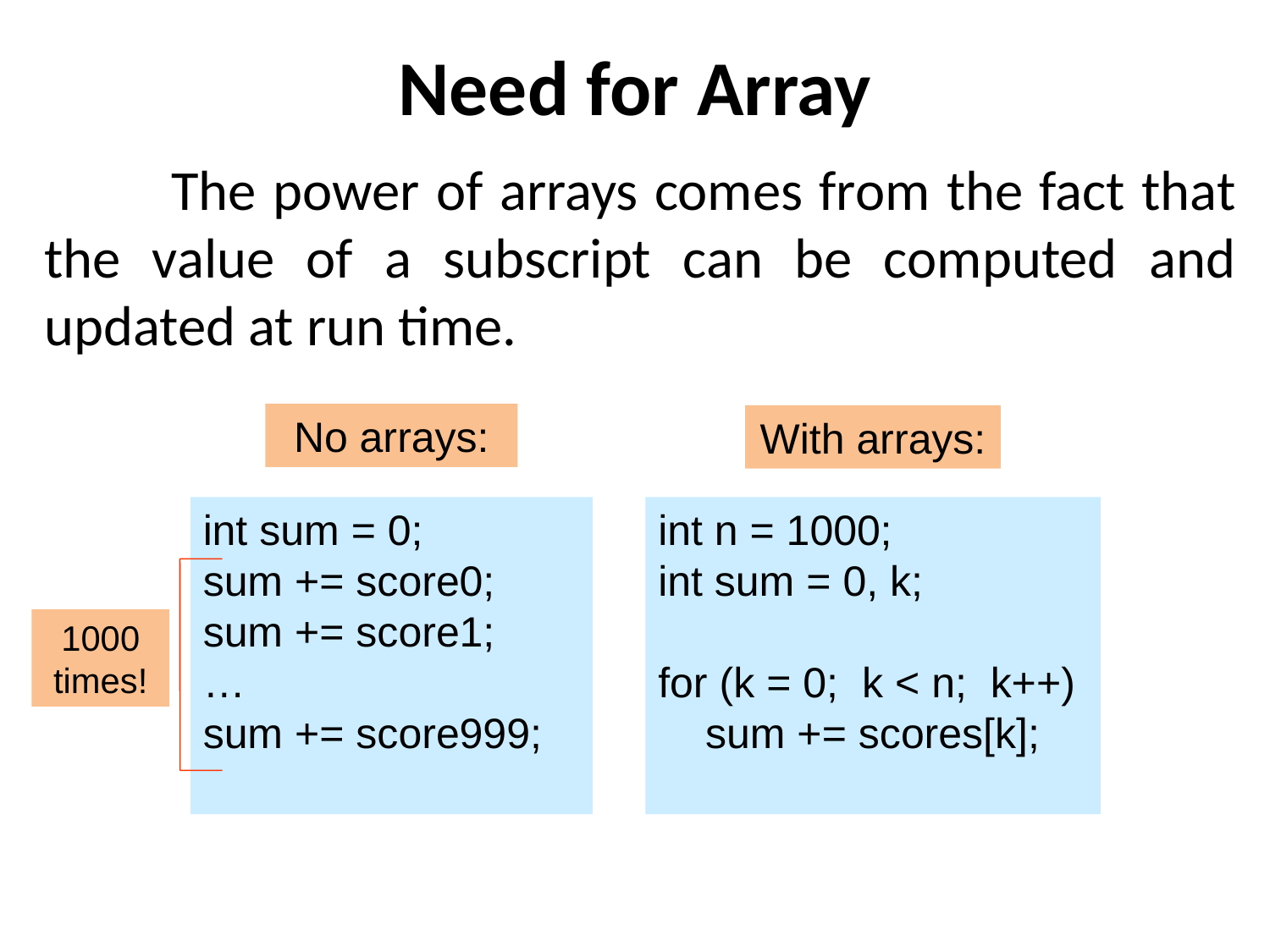

# Need for Array
	The power of arrays comes from the fact that the value of a subscript can be computed and updated at run time.
No arrays:
With arrays:
int sum = 0;
sum += score0;
sum += score1;
…
sum += score999;

int n = 1000;
int sum = 0, k;

for (k = 0;  k < n;  k++)
    sum += scores[k];

1000
times!